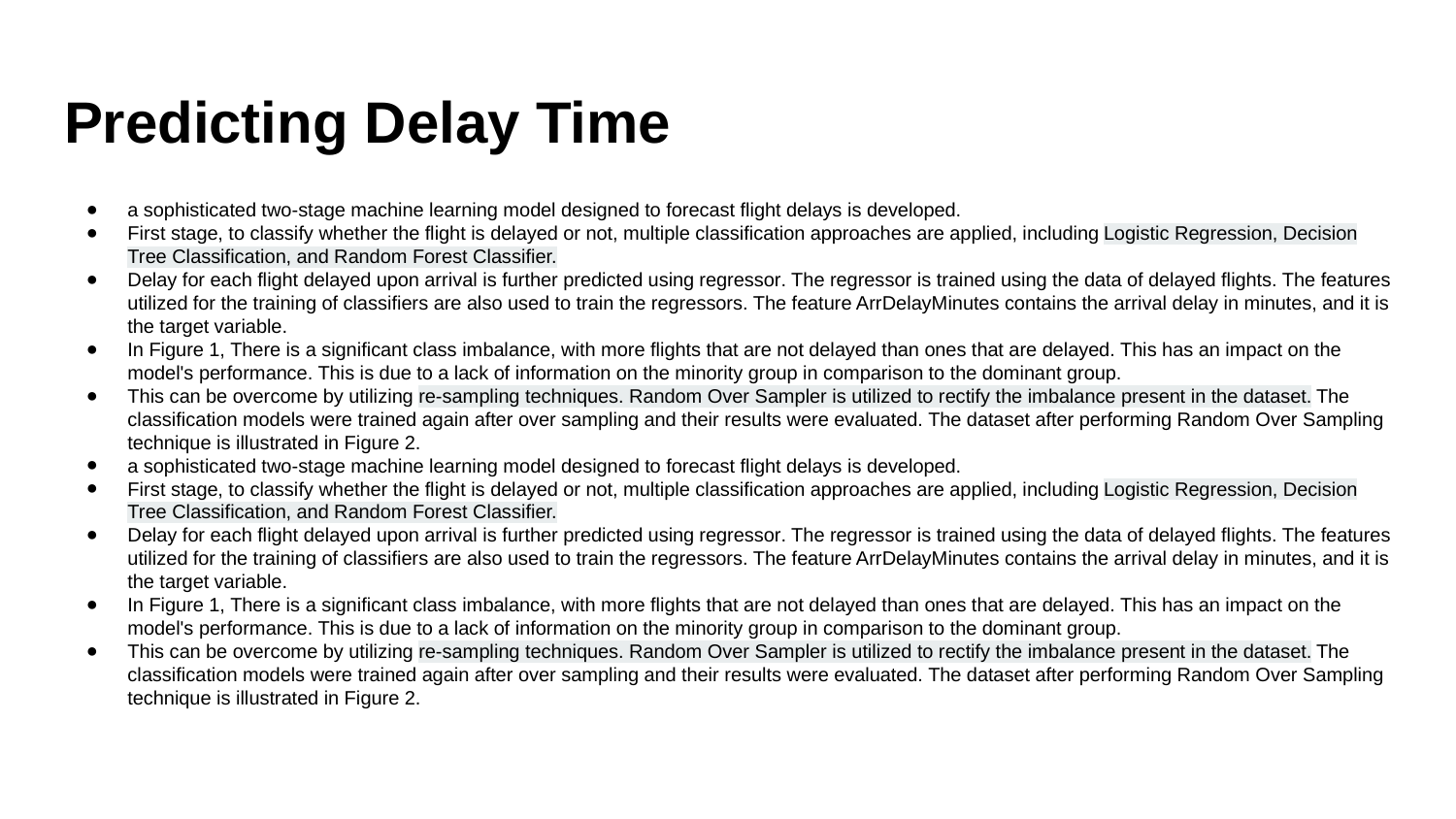

# Predicting Delay Time
a sophisticated two-stage machine learning model designed to forecast flight delays is developed.
First stage, to classify whether the flight is delayed or not, multiple classification approaches are applied, including Logistic Regression, Decision Tree Classification, and Random Forest Classifier.
Delay for each flight delayed upon arrival is further predicted using regressor. The regressor is trained using the data of delayed flights. The features utilized for the training of classifiers are also used to train the regressors. The feature ArrDelayMinutes contains the arrival delay in minutes, and it is the target variable.
In Figure 1, There is a significant class imbalance, with more flights that are not delayed than ones that are delayed. This has an impact on the model's performance. This is due to a lack of information on the minority group in comparison to the dominant group.
This can be overcome by utilizing re-sampling techniques. Random Over Sampler is utilized to rectify the imbalance present in the dataset. The classification models were trained again after over sampling and their results were evaluated. The dataset after performing Random Over Sampling technique is illustrated in Figure 2.
a sophisticated two-stage machine learning model designed to forecast flight delays is developed.
First stage, to classify whether the flight is delayed or not, multiple classification approaches are applied, including Logistic Regression, Decision Tree Classification, and Random Forest Classifier.
Delay for each flight delayed upon arrival is further predicted using regressor. The regressor is trained using the data of delayed flights. The features utilized for the training of classifiers are also used to train the regressors. The feature ArrDelayMinutes contains the arrival delay in minutes, and it is the target variable.
In Figure 1, There is a significant class imbalance, with more flights that are not delayed than ones that are delayed. This has an impact on the model's performance. This is due to a lack of information on the minority group in comparison to the dominant group.
This can be overcome by utilizing re-sampling techniques. Random Over Sampler is utilized to rectify the imbalance present in the dataset. The classification models were trained again after over sampling and their results were evaluated. The dataset after performing Random Over Sampling technique is illustrated in Figure 2.